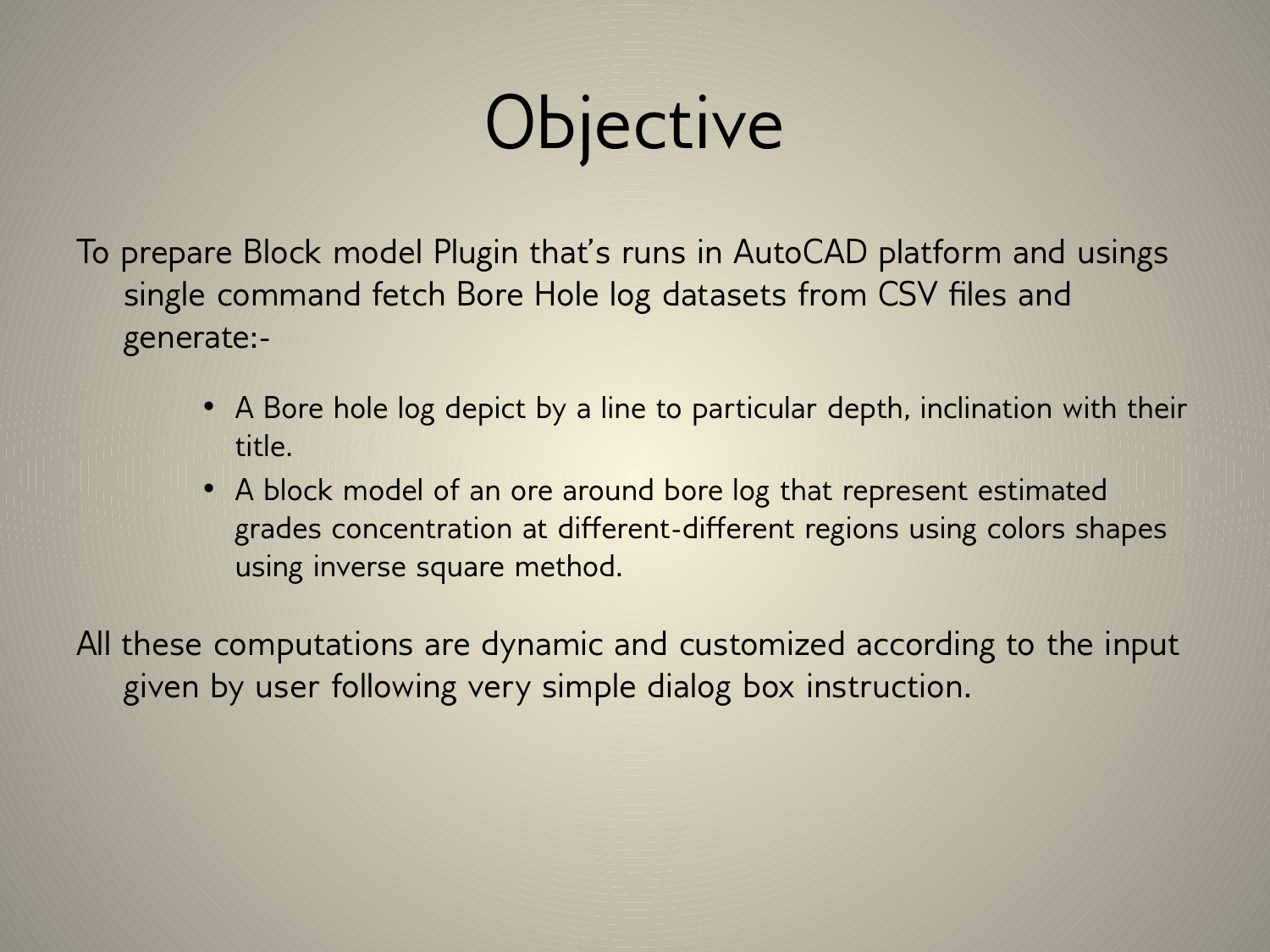

# Objective
To prepare Block model Plugin that’s runs in AutoCAD platform and usings single command fetch Bore Hole log datasets from CSV files and generate:-

A Bore hole log depict by a line to particular depth, inclination with their title.
A block model of an ore around bore log that represent estimated grades concentration at different-different regions using colors shapes using inverse square method.

All these computations are dynamic and customized according to the input given by user following very simple dialog box instruction.